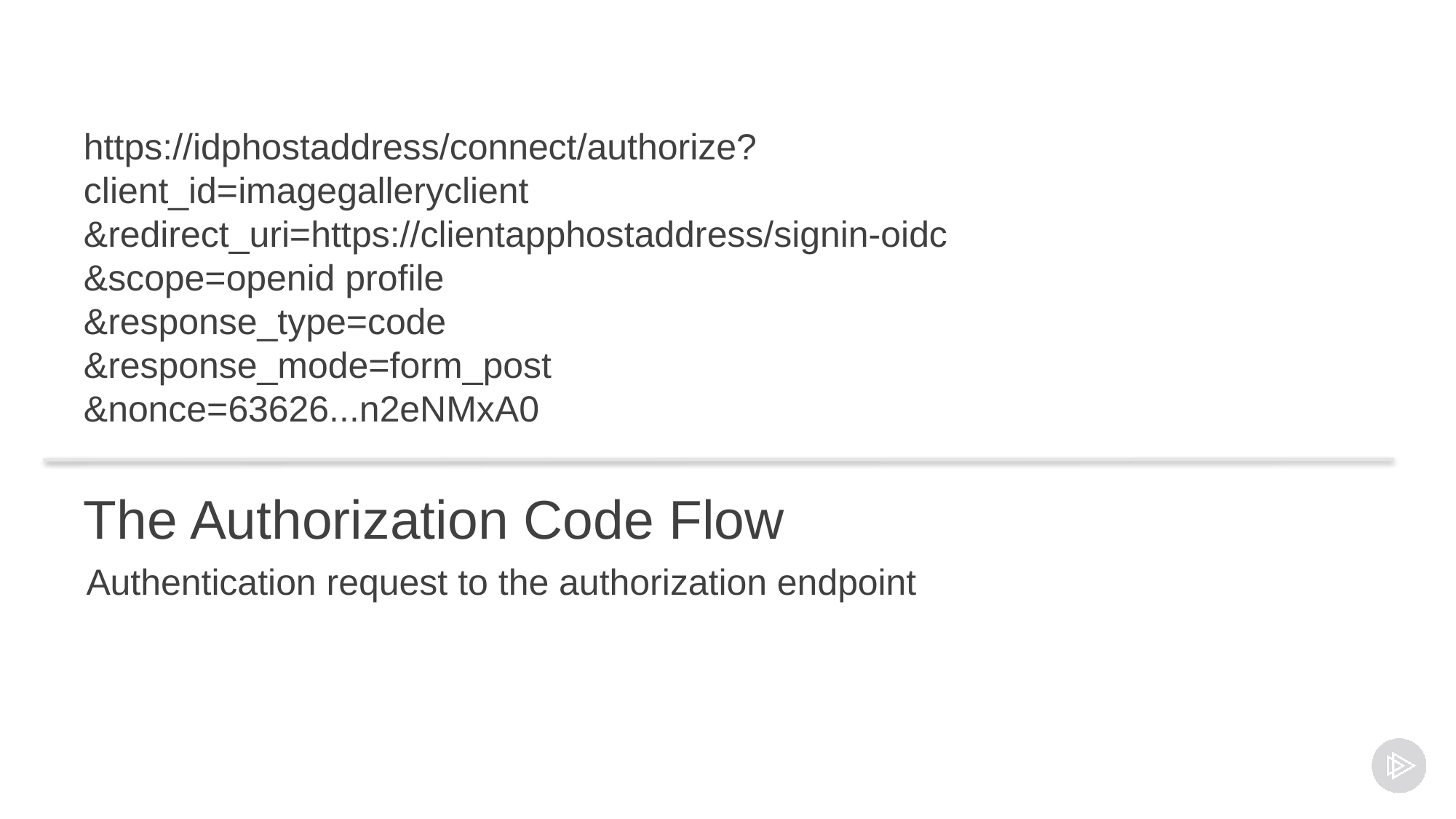

https://idphostaddress/connect/authorize?
client_id=imagegalleryclient
&redirect_uri=https://clientapphostaddress/signin-oidc
&scope=openid profile
&response_type=code
&response_mode=form_post
&nonce=63626...n2eNMxA0
# The Authorization Code Flow
Authentication request to the authorization endpoint